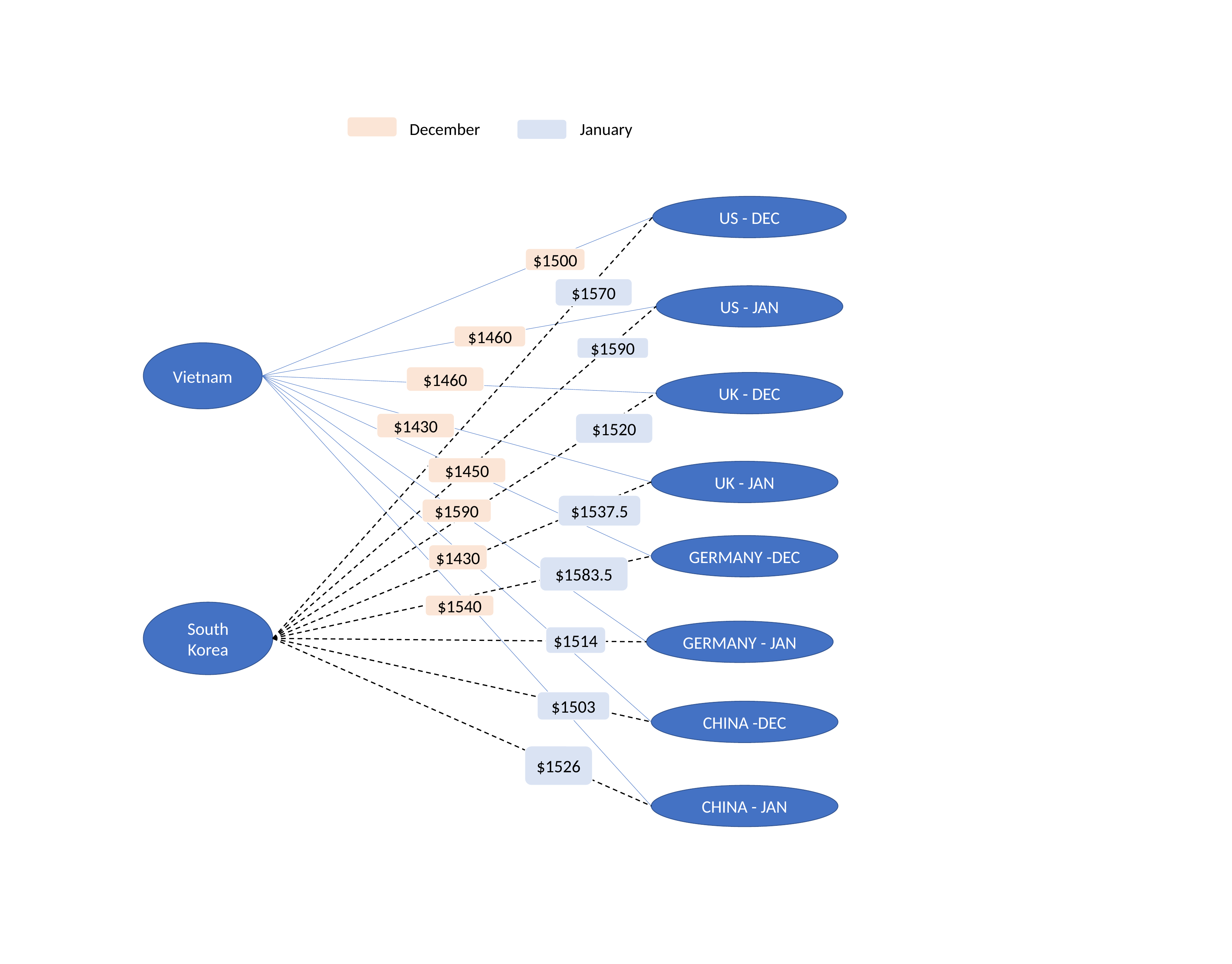

December
January

US - DEC
$1500
$1570
US - JAN
$1460
$1590
Vietnam
$1460
UK - DEC
$1430
$1520
$1450
UK - JAN
$1537.5
$1590
GERMANY -DEC
$1430
$1583.5
$1540
South Korea
GERMANY - JAN
$1514
$1503
CHINA -DEC
$1526
CHINA - JAN